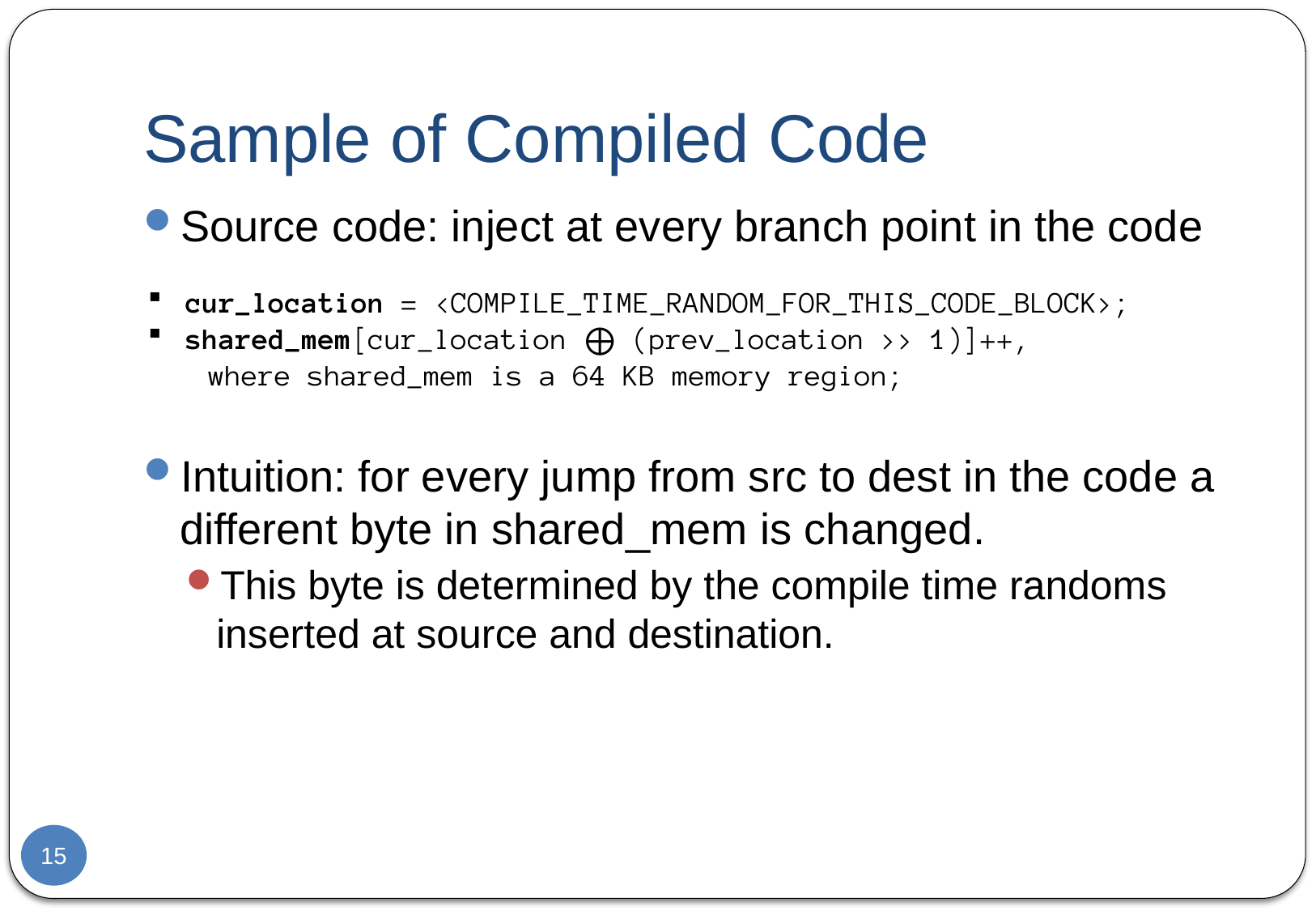

# Sample of Compiled Code
Source code: inject at every branch point in the code

Intuition: for every jump from src to dest in the code a different byte in shared_mem is changed.
This byte is determined by the compile time randoms inserted at source and destination.
cur_location = <COMPILE_TIME_RANDOM_FOR_THIS_CODE_BLOCK>;
shared_mem[cur_location ⨁ (prev_location >> 1)]++,
where shared_mem is a 64 KB memory region;
15